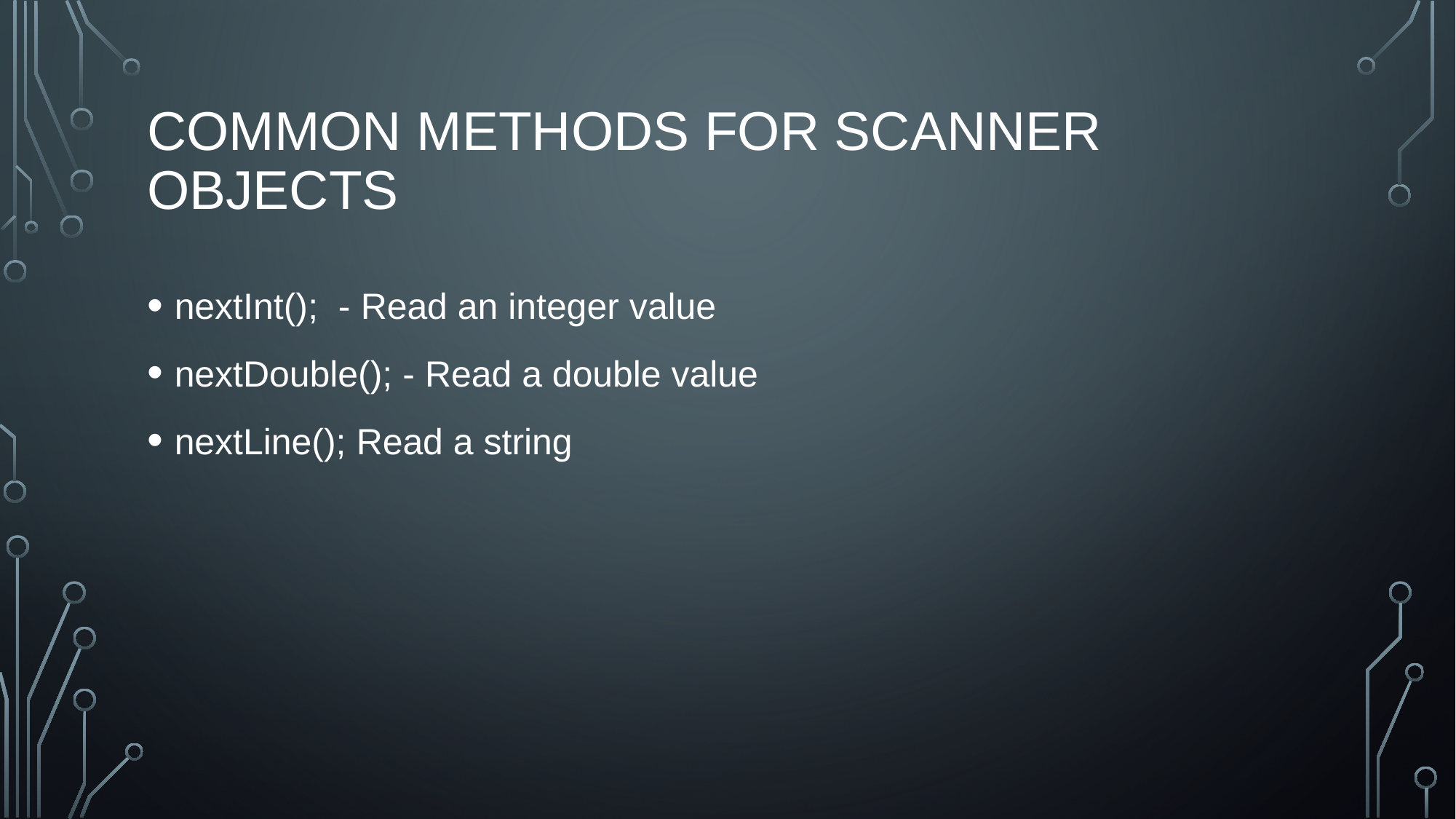

# Common methods for Scanner objects
nextInt();  - Read an integer value
nextDouble(); - Read a double value
nextLine(); Read a string